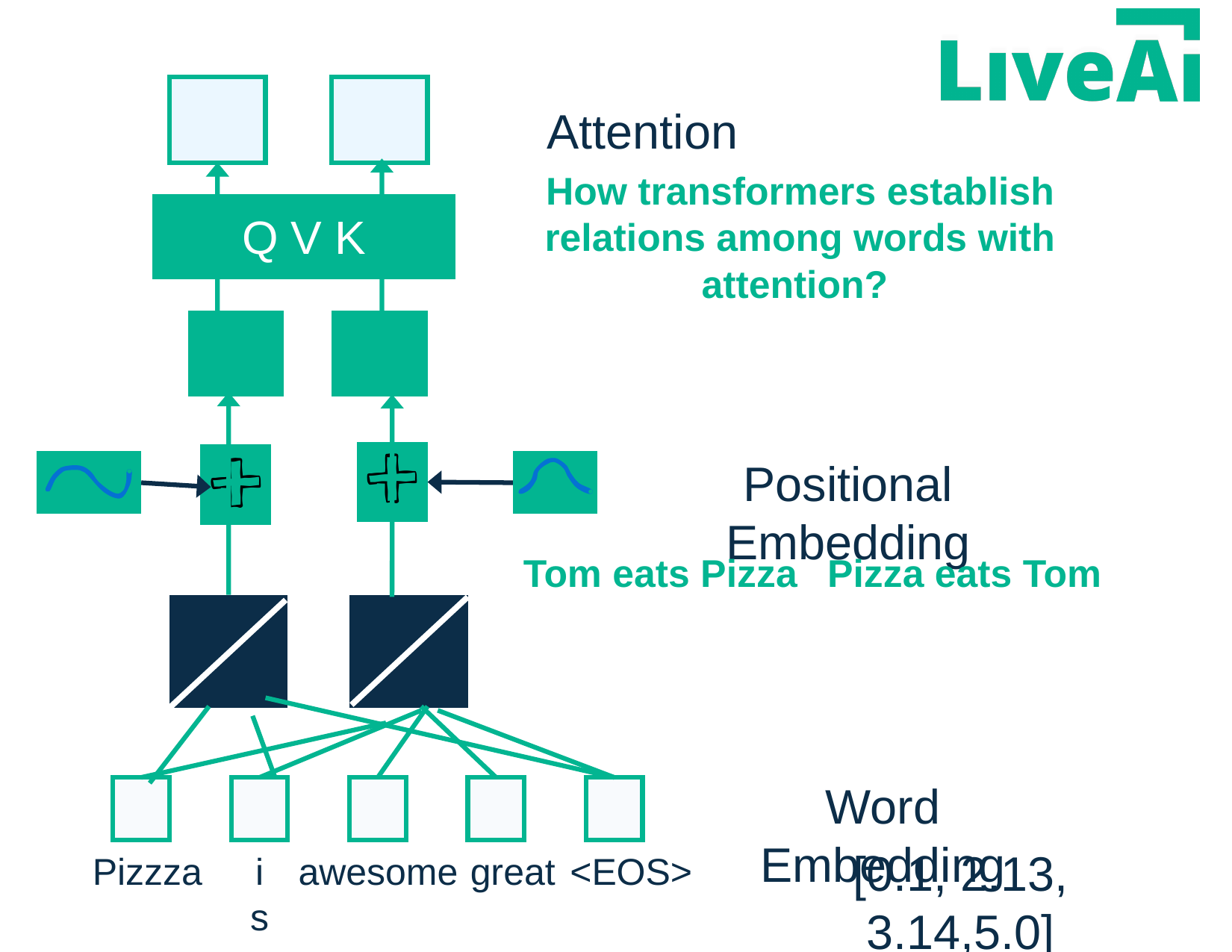

Attention

How transformers establish relations among words with attention?

Q V K

Positional Embedding

Tom eats Pizza
Pizza eats Tom

Word Embedding

[0.1, 2.13, 3.14,5.0]
Pizzza
is
awesome
great
<EOS>